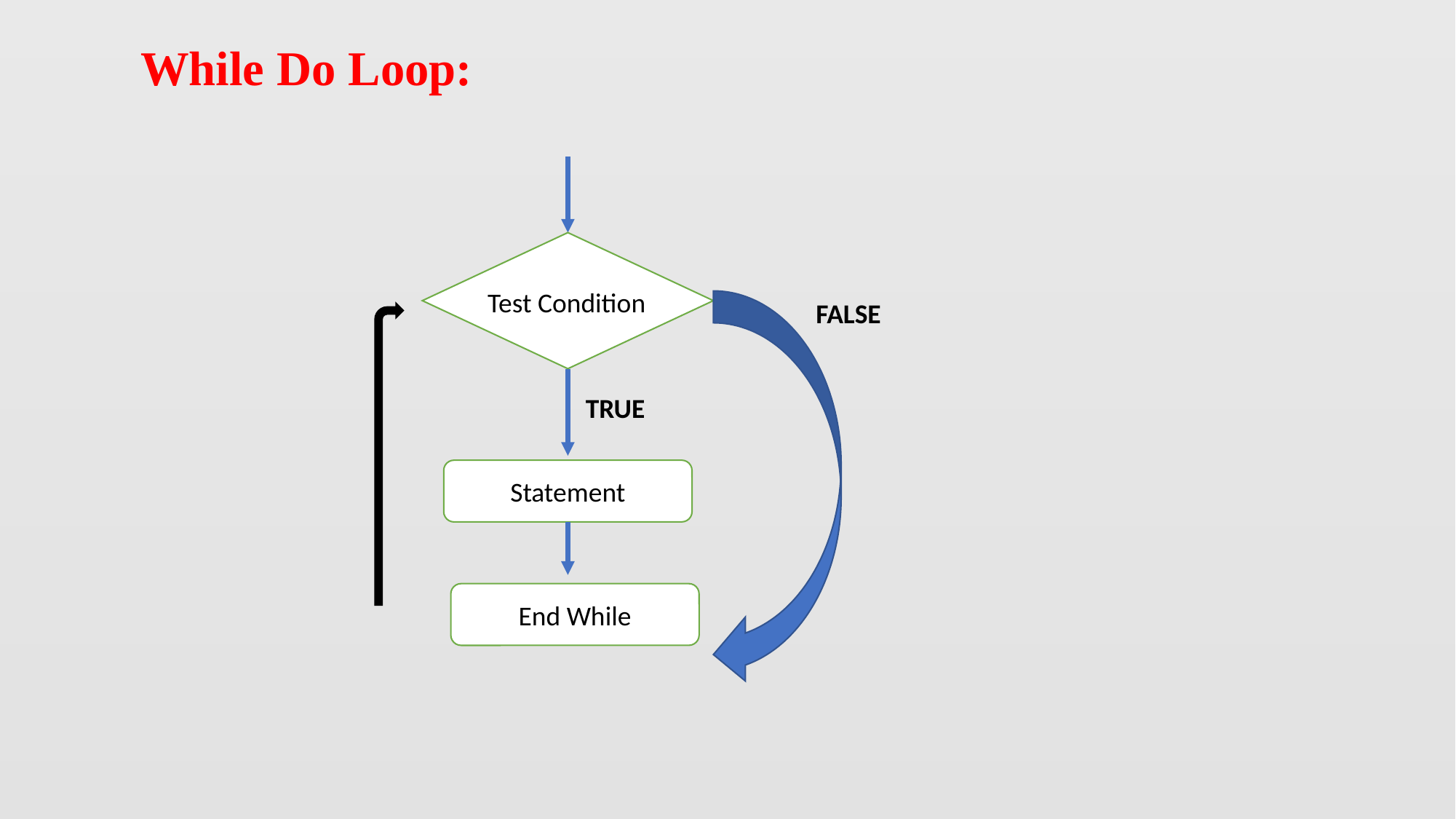

While Do Loop:

Test Condition

FALSE

TRUE
Statement
End While